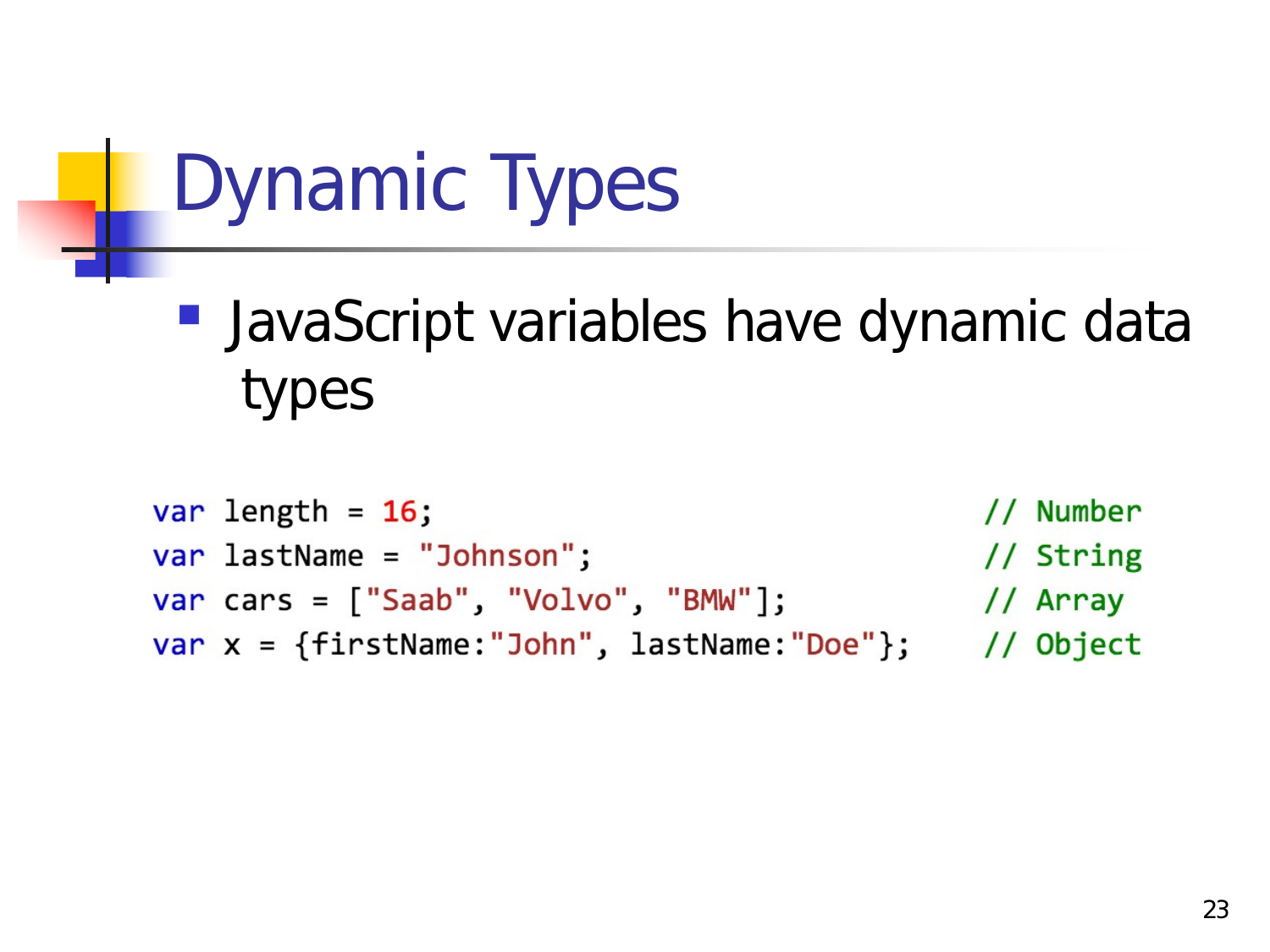

# Dynamic Types
JavaScript variables have dynamic data  types

23